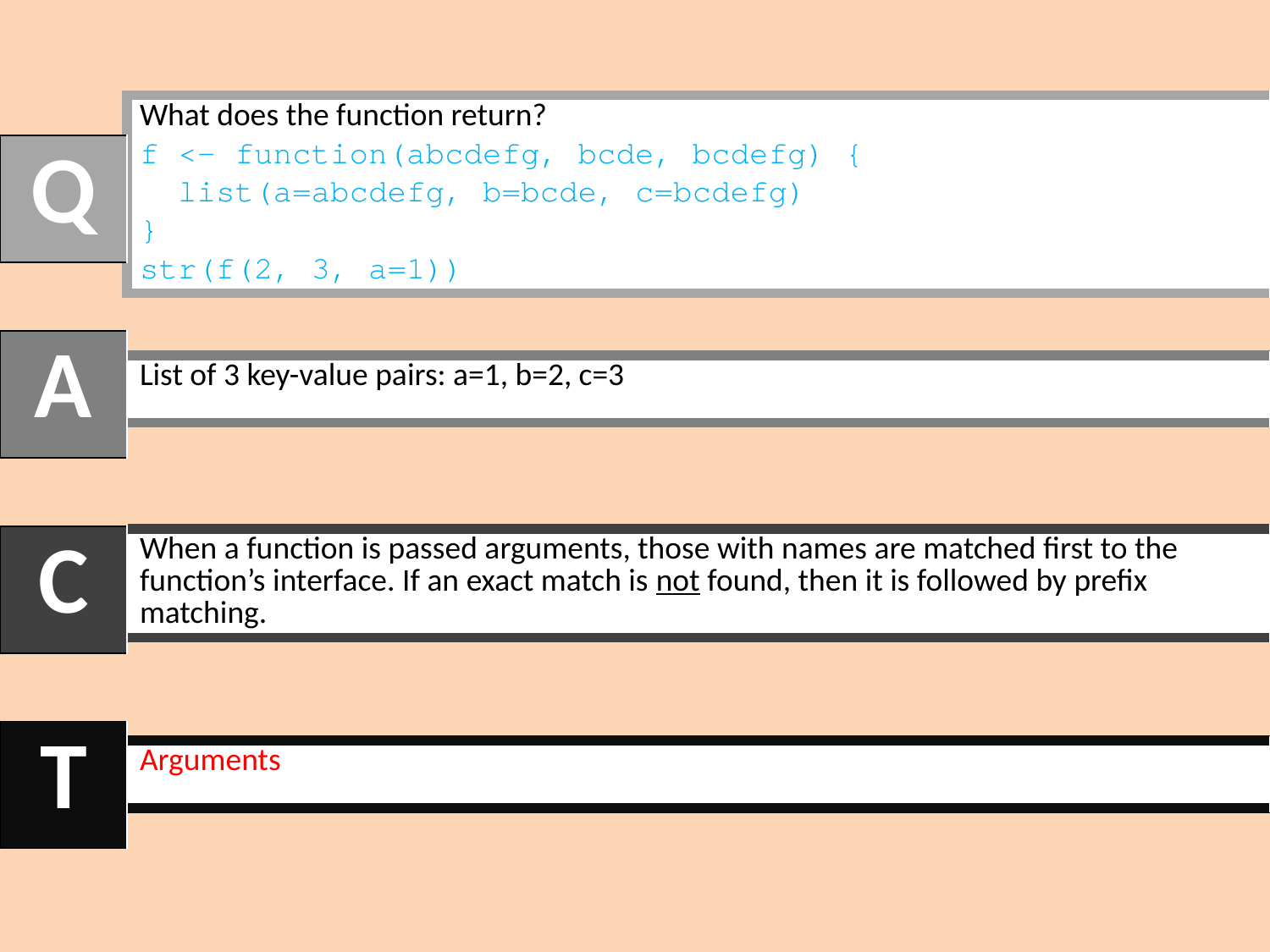

| What does the function return? f <- function(abcdefg, bcde, bcdefg) { list(a=abcdefg, b=bcde, c=bcdefg) } str(f(2, 3, a=1)) |
| --- |
| Q |
| --- |
| A |
| --- |
| List of 3 key-value pairs: a=1, b=2, c=3 |
| --- |
| C |
| --- |
| When a function is passed arguments, those with names are matched first to the function’s interface. If an exact match is not found, then it is followed by prefix matching. |
| --- |
| T |
| --- |
| Arguments |
| --- |